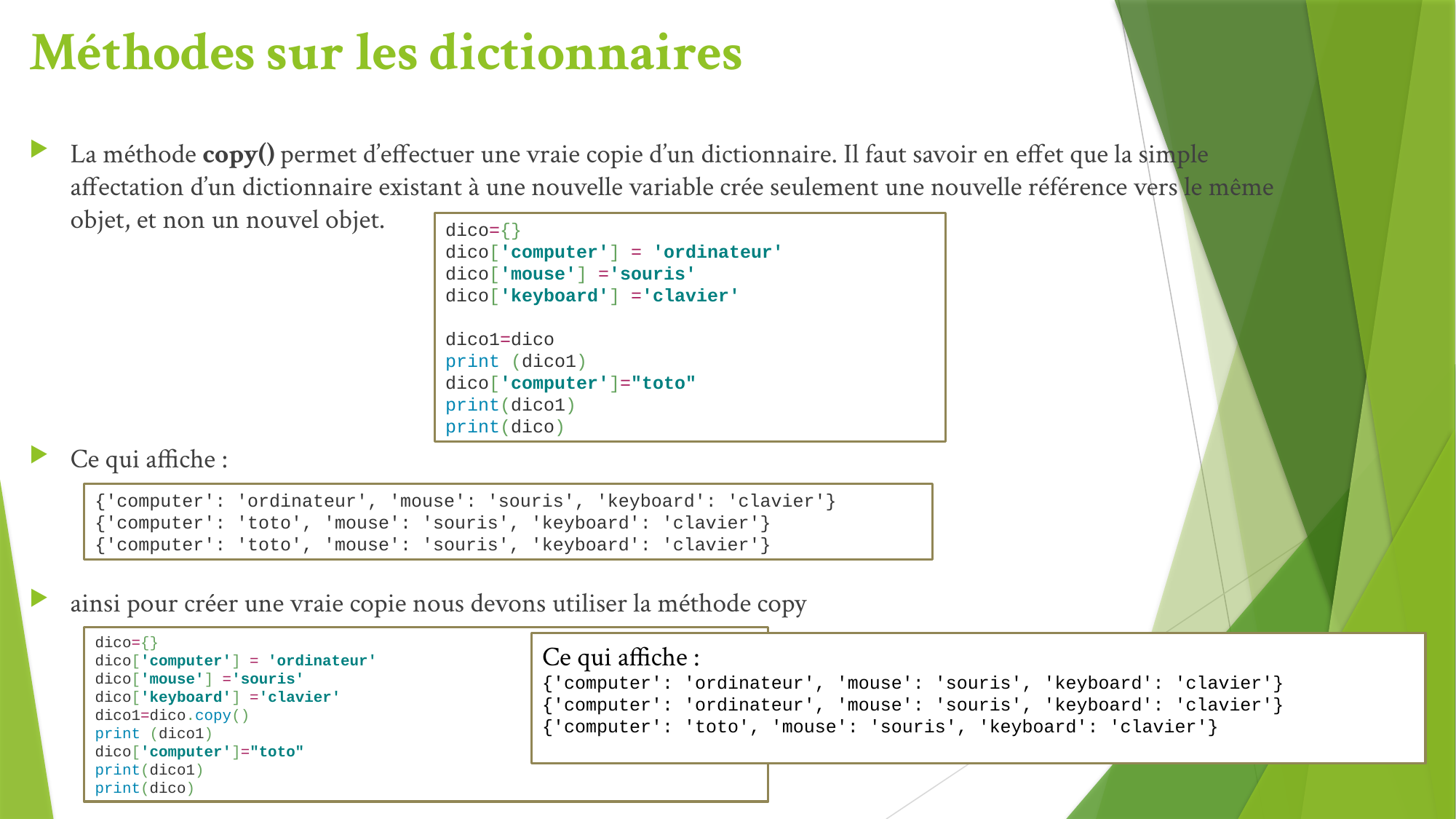

# Méthodes sur les dictionnaires
La méthode copy() permet d’effectuer une vraie copie d’un dictionnaire. Il faut savoir en effet que la simple affectation d’un dictionnaire existant à une nouvelle variable crée seulement une nouvelle référence vers le même objet, et non un nouvel objet.

Ce qui affiche :

ainsi pour créer une vraie copie nous devons utiliser la méthode copy

dico={}
dico['computer'] = 'ordinateur'
dico['mouse'] ='souris'
dico['keyboard'] ='clavier'
dico1=dico
print (dico1)
dico['computer']="toto"
print(dico1)
print(dico)
{'computer': 'ordinateur', 'mouse': 'souris', 'keyboard': 'clavier'}
{'computer': 'toto', 'mouse': 'souris', 'keyboard': 'clavier'}
{'computer': 'toto', 'mouse': 'souris', 'keyboard': 'clavier'}
dico={}
dico['computer'] = 'ordinateur'
dico['mouse'] ='souris'
dico['keyboard'] ='clavier'
dico1=dico.copy()
print (dico1)
dico['computer']="toto"
print(dico1)
print(dico)
Ce qui affiche :
{'computer': 'ordinateur', 'mouse': 'souris', 'keyboard': 'clavier'}
{'computer': 'ordinateur', 'mouse': 'souris', 'keyboard': 'clavier'}
{'computer': 'toto', 'mouse': 'souris', 'keyboard': 'clavier'}